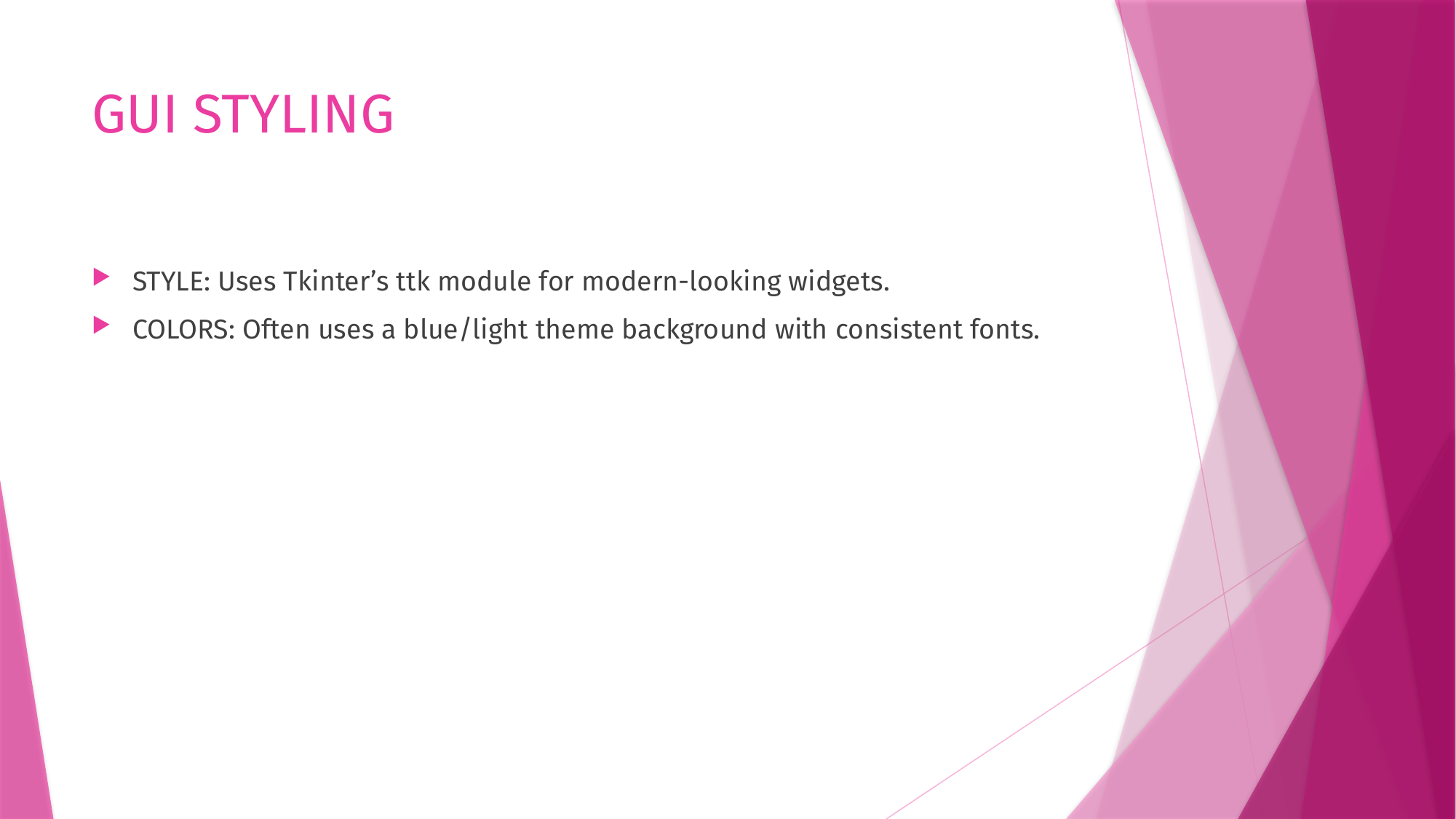

# GUI STYLING
STYLE: Uses Tkinter’s ttk module for modern-looking widgets.
COLORS: Often uses a blue/light theme background with consistent fonts.